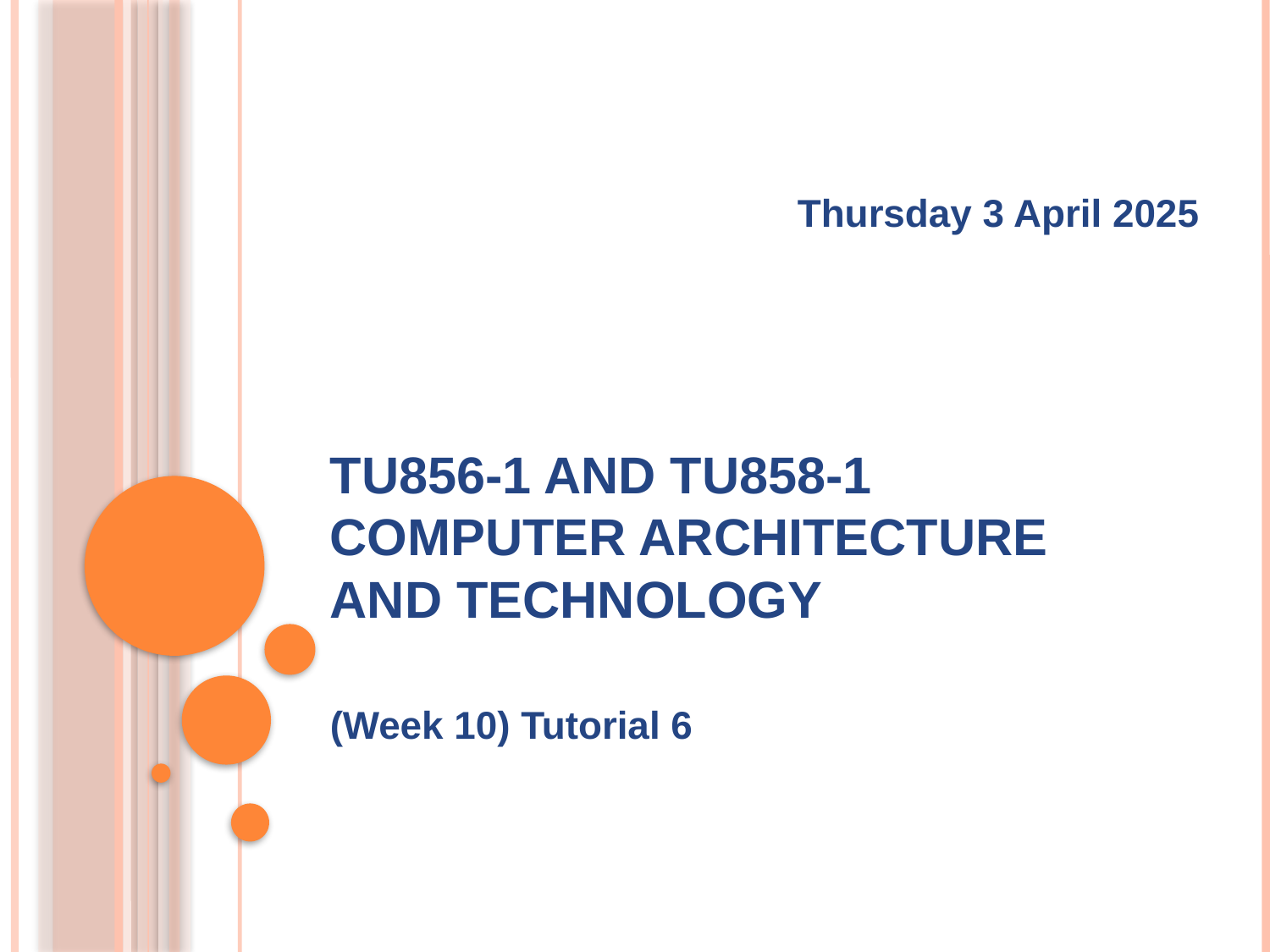

Thursday 3 April 2025
# TU856-1 and TU858-1 Computer Architecture and Technology
(Week 10) Tutorial 6